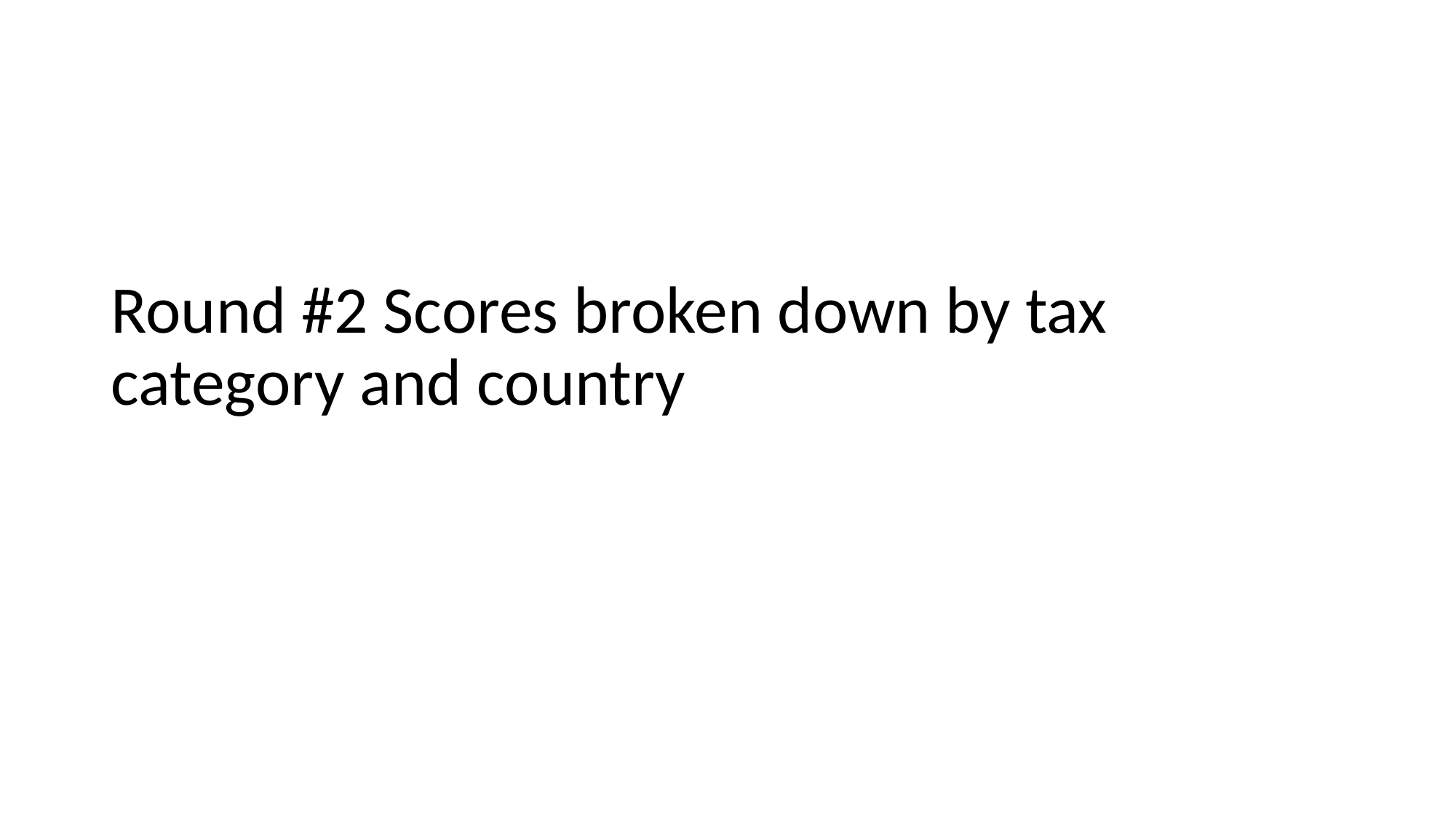

# Round #2 Scores broken down by tax category and country